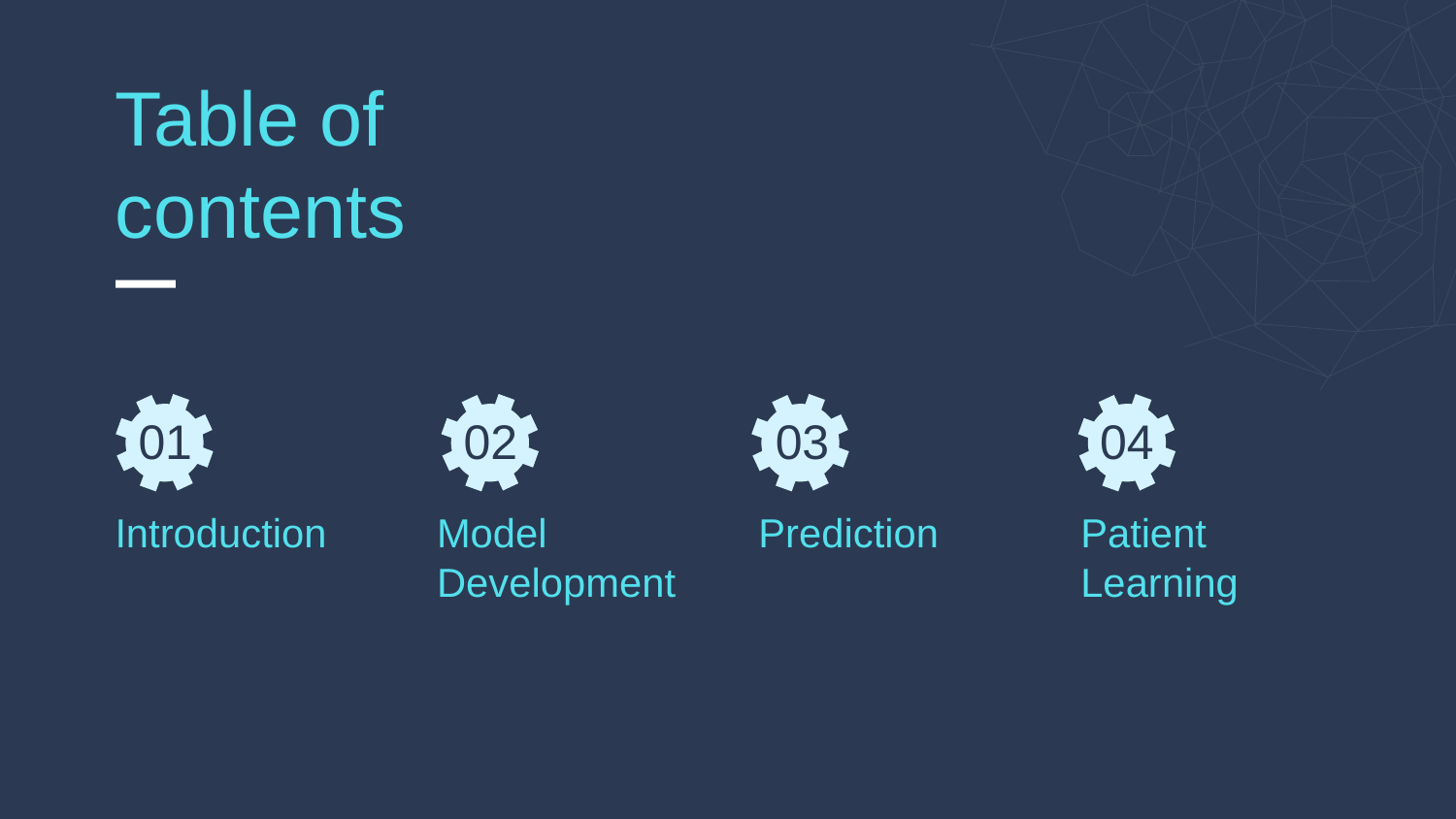

Table of contents

02
03
04
# 01
Prediction
Patient Learning
Introduction
Model Development